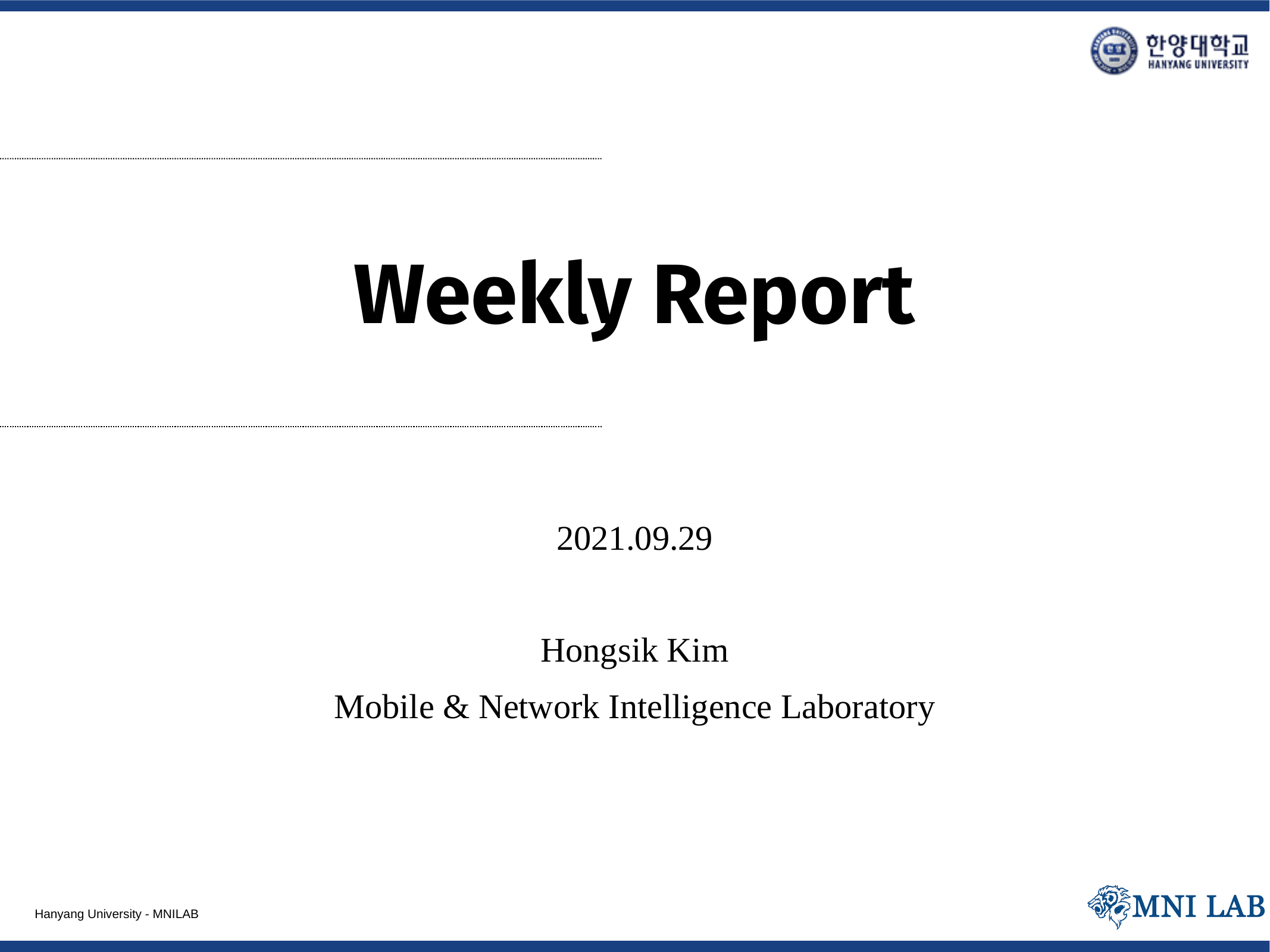

# Weekly Report
2021.09.29

Hongsik Kim
Mobile & Network Intelligence Laboratory